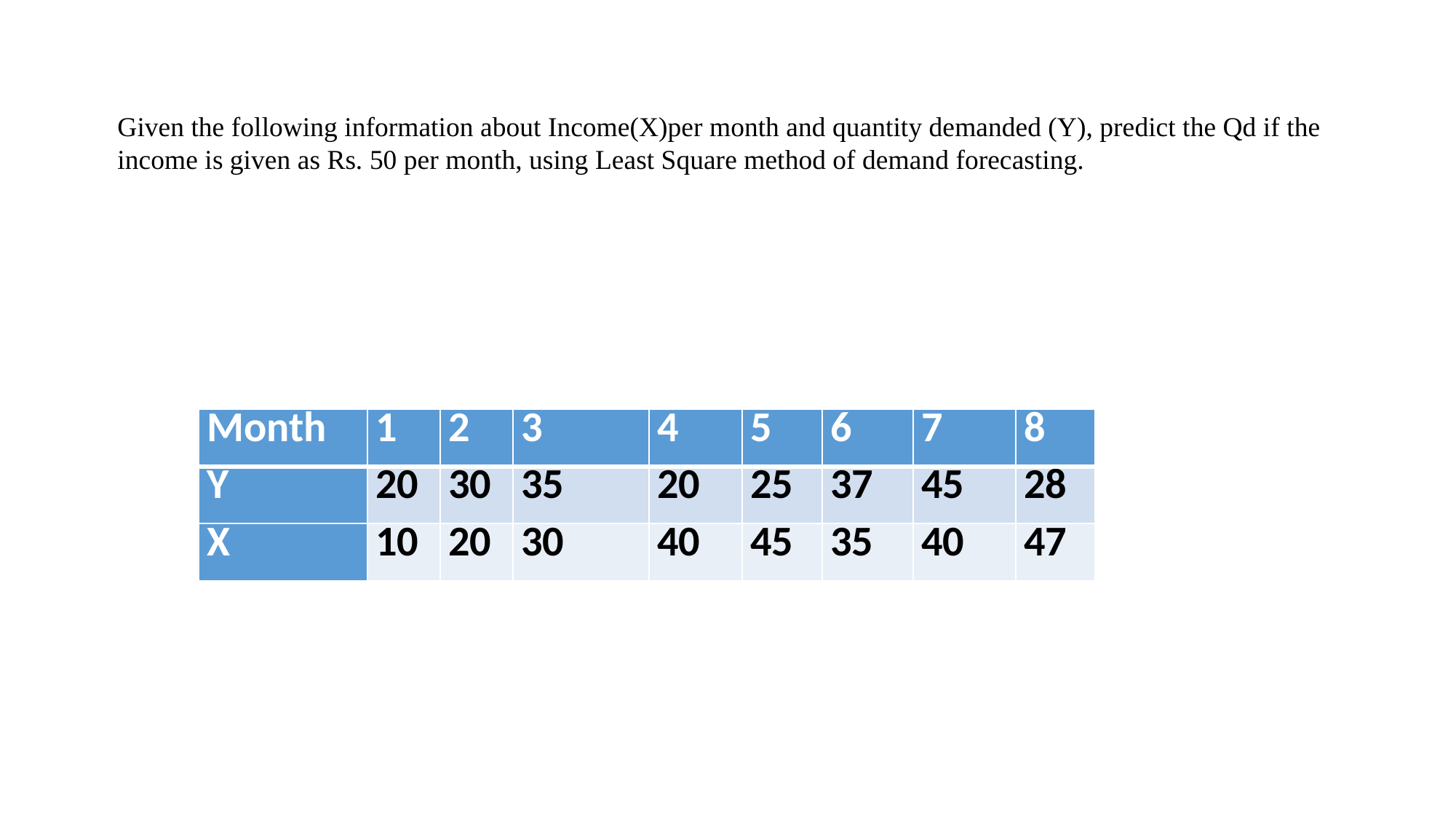

Given the following information about Income(X)per month and quantity demanded (Y), predict the Qd if the income is given as Rs. 50 per month, using Least Square method of demand forecasting.
| Month | 1 | 2 | 3 | 4 | 5 | 6 | 7 | 8 |
| --- | --- | --- | --- | --- | --- | --- | --- | --- |
| Y | 20 | 30 | 35 | 20 | 25 | 37 | 45 | 28 |
| X | 10 | 20 | 30 | 40 | 45 | 35 | 40 | 47 |